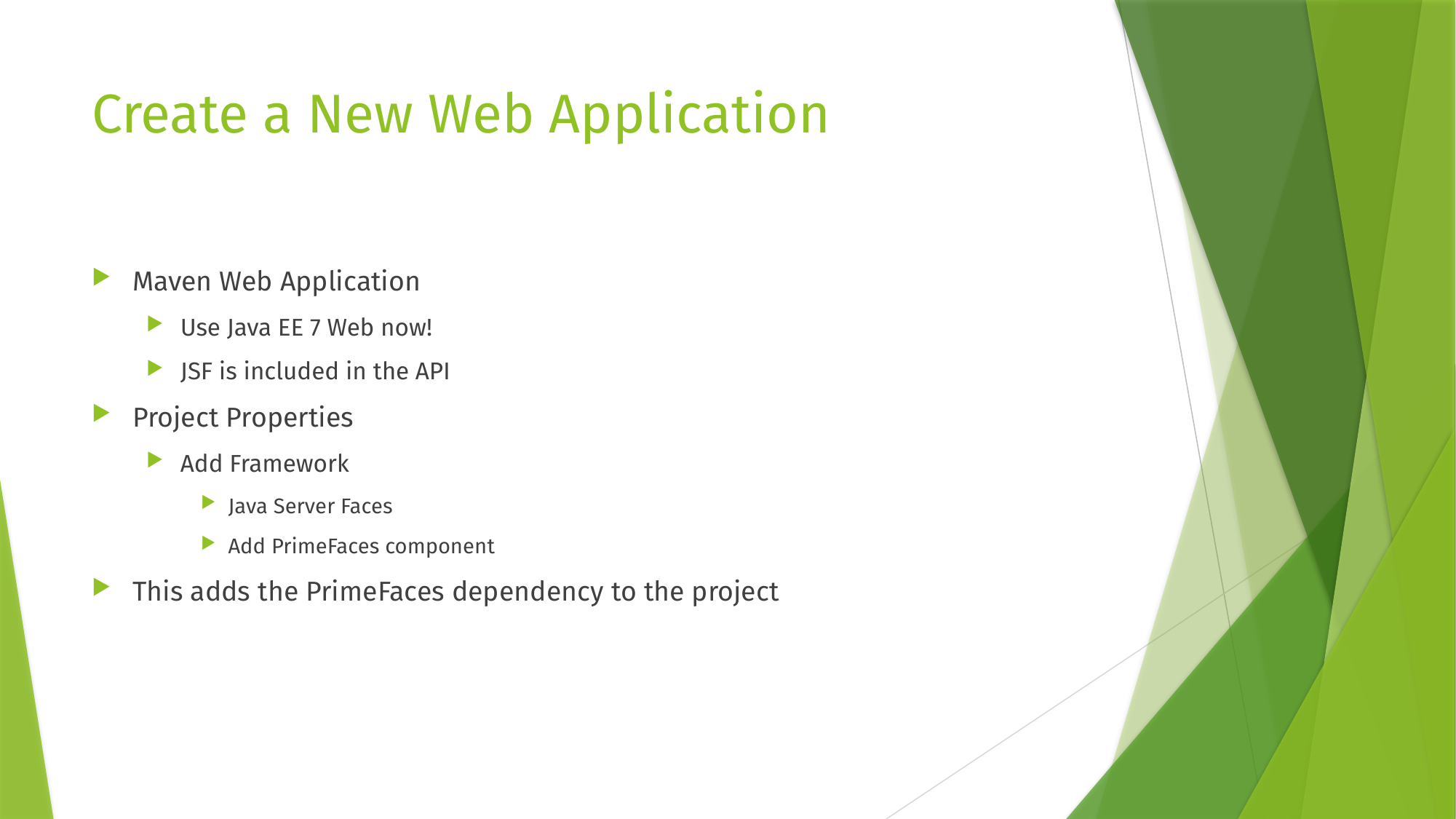

# Create a New Web Application
Maven Web Application
Use Java EE 7 Web now!
JSF is included in the API
Project Properties
Add Framework
Java Server Faces
Add PrimeFaces component
This adds the PrimeFaces dependency to the project